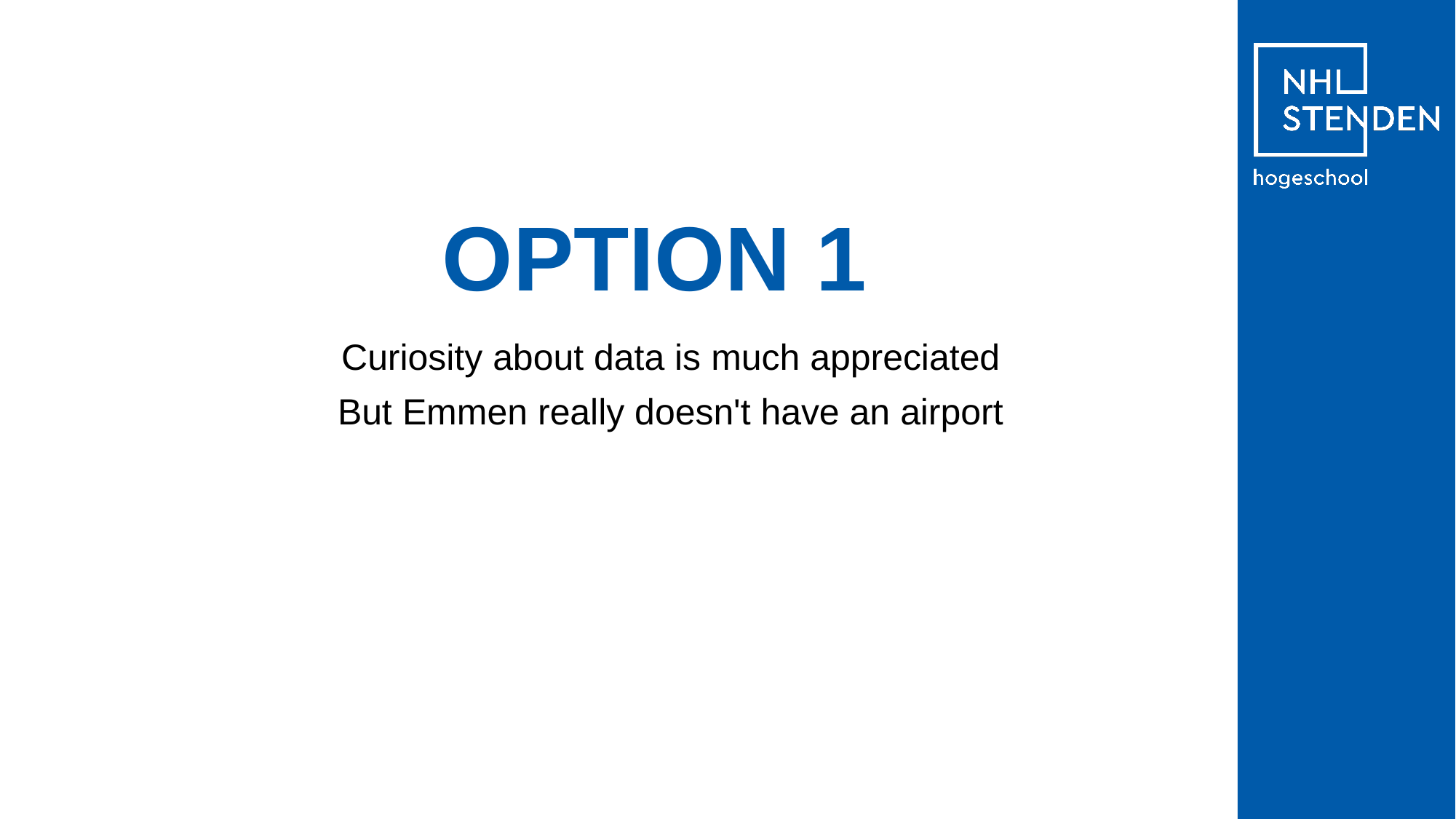

# OPTION 1
Curiosity about data is much appreciated
But Emmen really doesn't have an airport